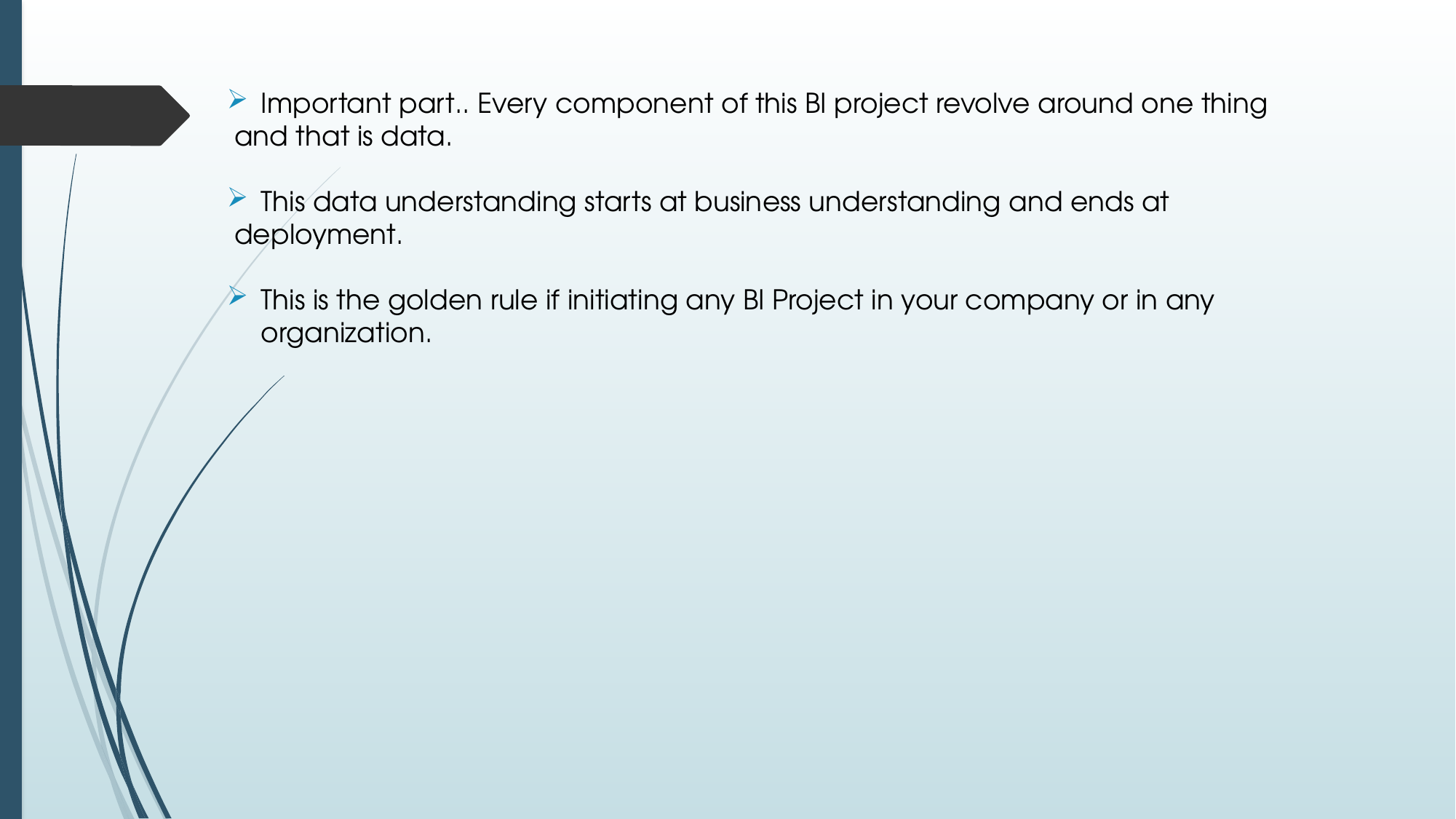

Important part.. Every component of this BI project revolve around one thing
 and that is data.

This data understanding starts at business understanding and ends at
 deployment.

This is the golden rule if initiating any BI Project in your company or in any organization.